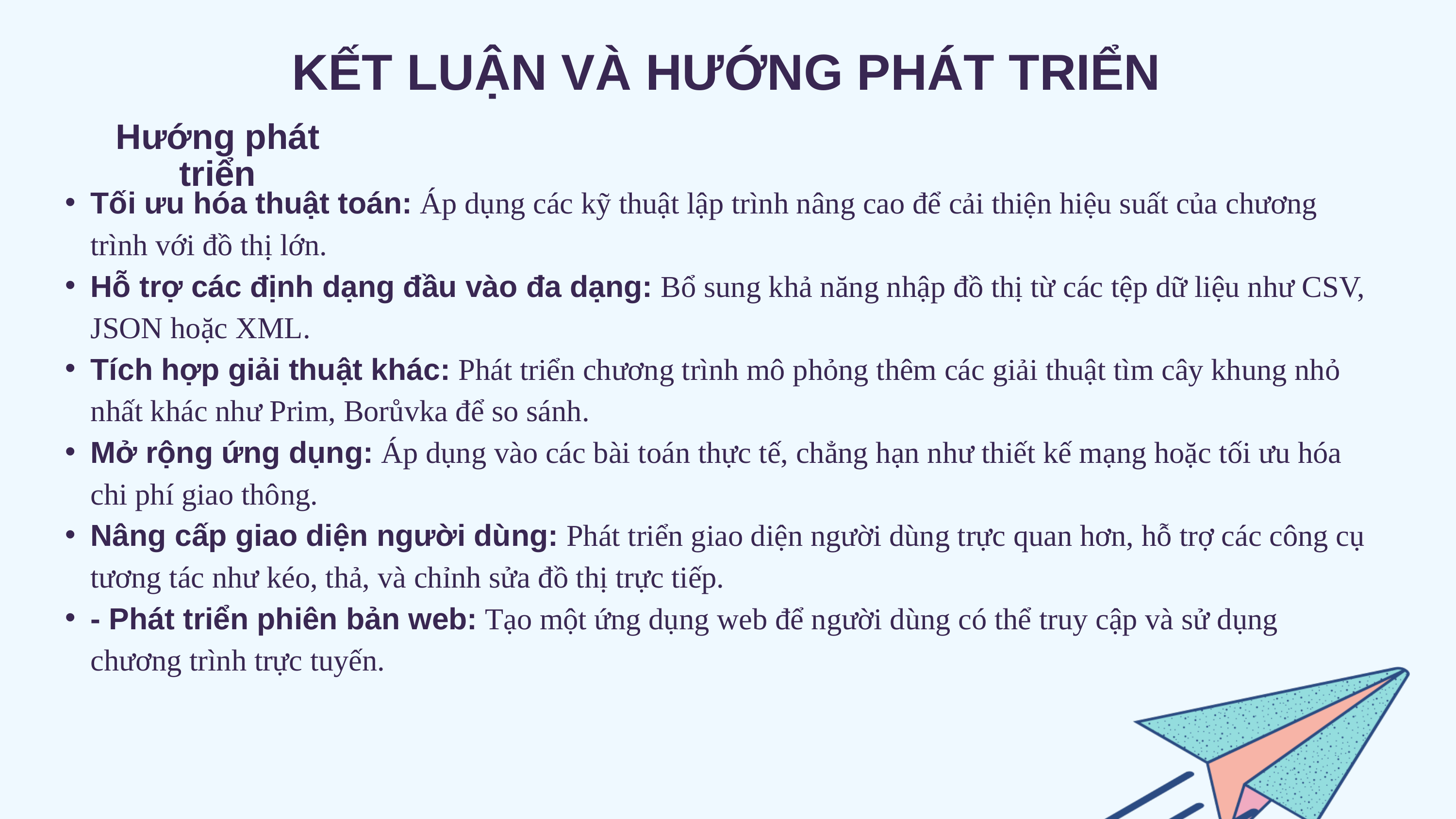

KẾT LUẬN VÀ HƯỚNG PHÁT TRIỂN

Hướng phát triển
Tối ưu hóa thuật toán: Áp dụng các kỹ thuật lập trình nâng cao để cải thiện hiệu suất của chương trình với đồ thị lớn.
Hỗ trợ các định dạng đầu vào đa dạng: Bổ sung khả năng nhập đồ thị từ các tệp dữ liệu như CSV, JSON hoặc XML.
Tích hợp giải thuật khác: Phát triển chương trình mô phỏng thêm các giải thuật tìm cây khung nhỏ nhất khác như Prim, Borůvka để so sánh.
Mở rộng ứng dụng: Áp dụng vào các bài toán thực tế, chẳng hạn như thiết kế mạng hoặc tối ưu hóa chi phí giao thông.
Nâng cấp giao diện người dùng: Phát triển giao diện người dùng trực quan hơn, hỗ trợ các công cụ tương tác như kéo, thả, và chỉnh sửa đồ thị trực tiếp.
- Phát triển phiên bản web: Tạo một ứng dụng web để người dùng có thể truy cập và sử dụng chương trình trực tuyến.